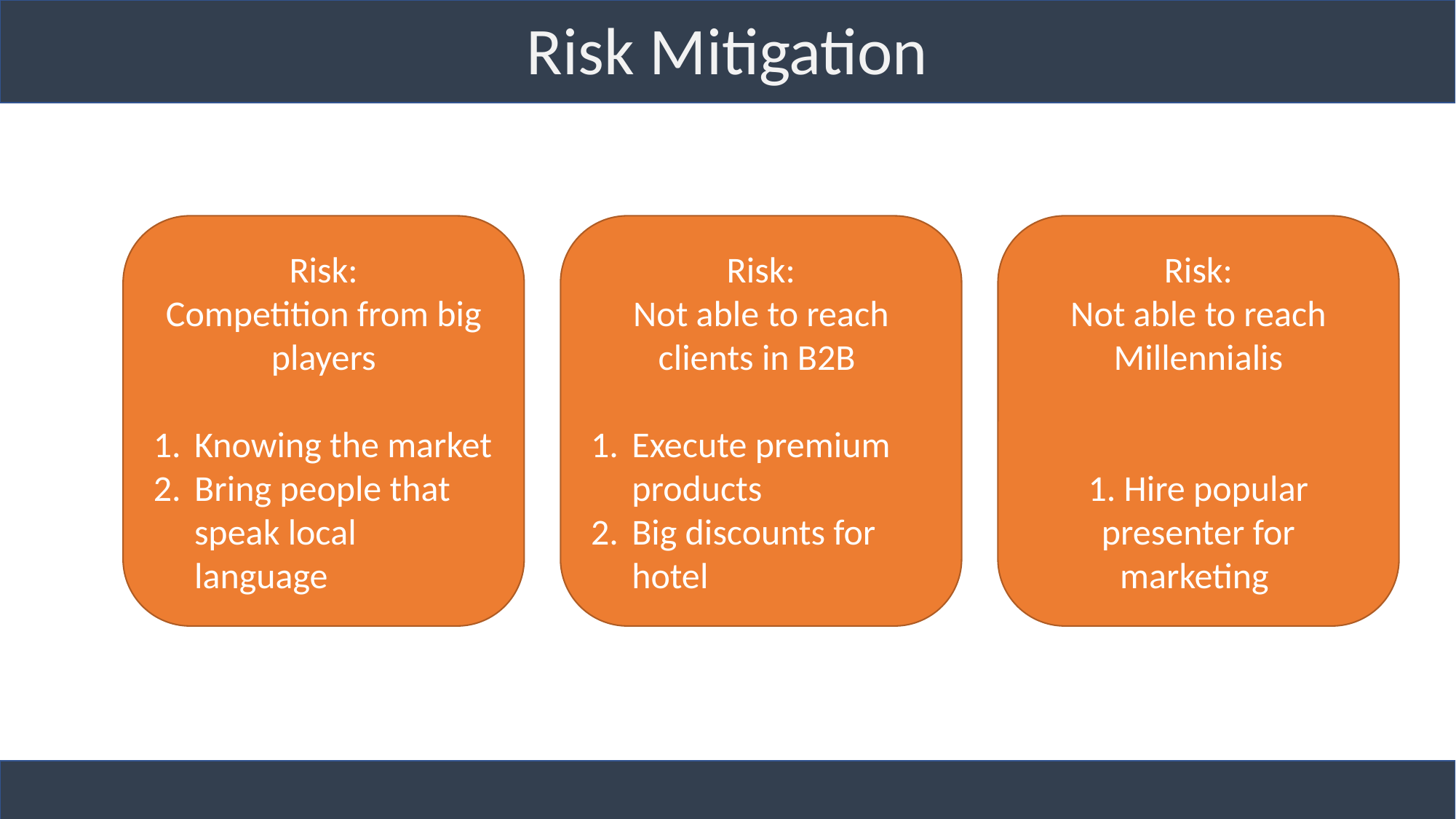

# Risk Mitigation
Risk:
Not able to reach clients in B2B

Execute premium products
Big discounts for hotel
Risk:
Competition from big players

Knowing the market
Bring people that speak local language

Risk:
Not able to reach Millennialis

1. Hire popular presenter for marketing